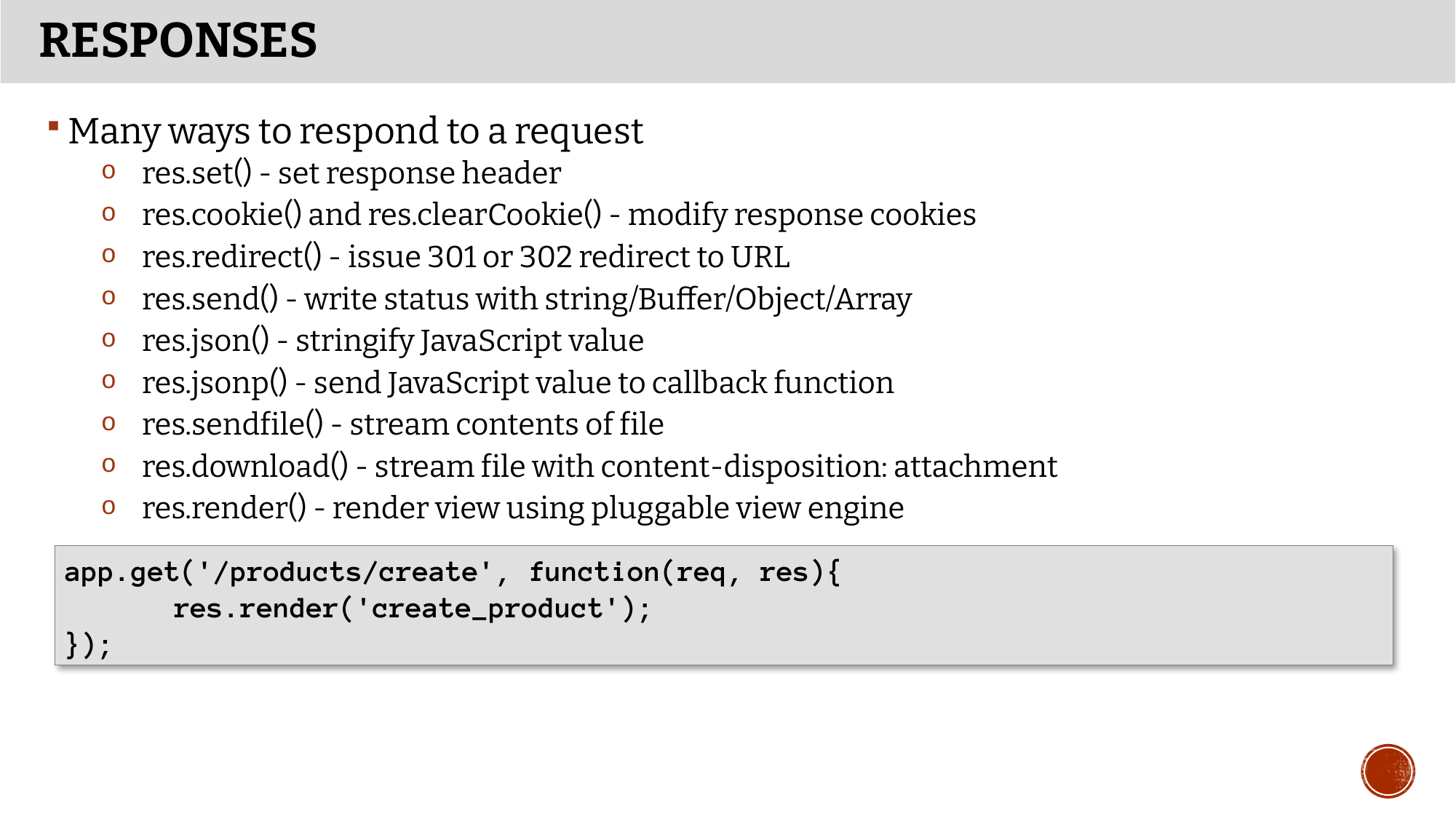

# responses
Many ways to respond to a request
res.set() - set response header
res.cookie() and res.clearCookie() - modify response cookies
res.redirect() - issue 301 or 302 redirect to URL
res.send() - write status with string/Buffer/Object/Array
res.json() - stringify JavaScript value
res.jsonp() - send JavaScript value to callback function
res.sendfile() - stream contents of file
res.download() - stream file with content-disposition: attachment
res.render() - render view using pluggable view engine
app.get('/products/create', function(req, res){
	res.render('create_product');
});